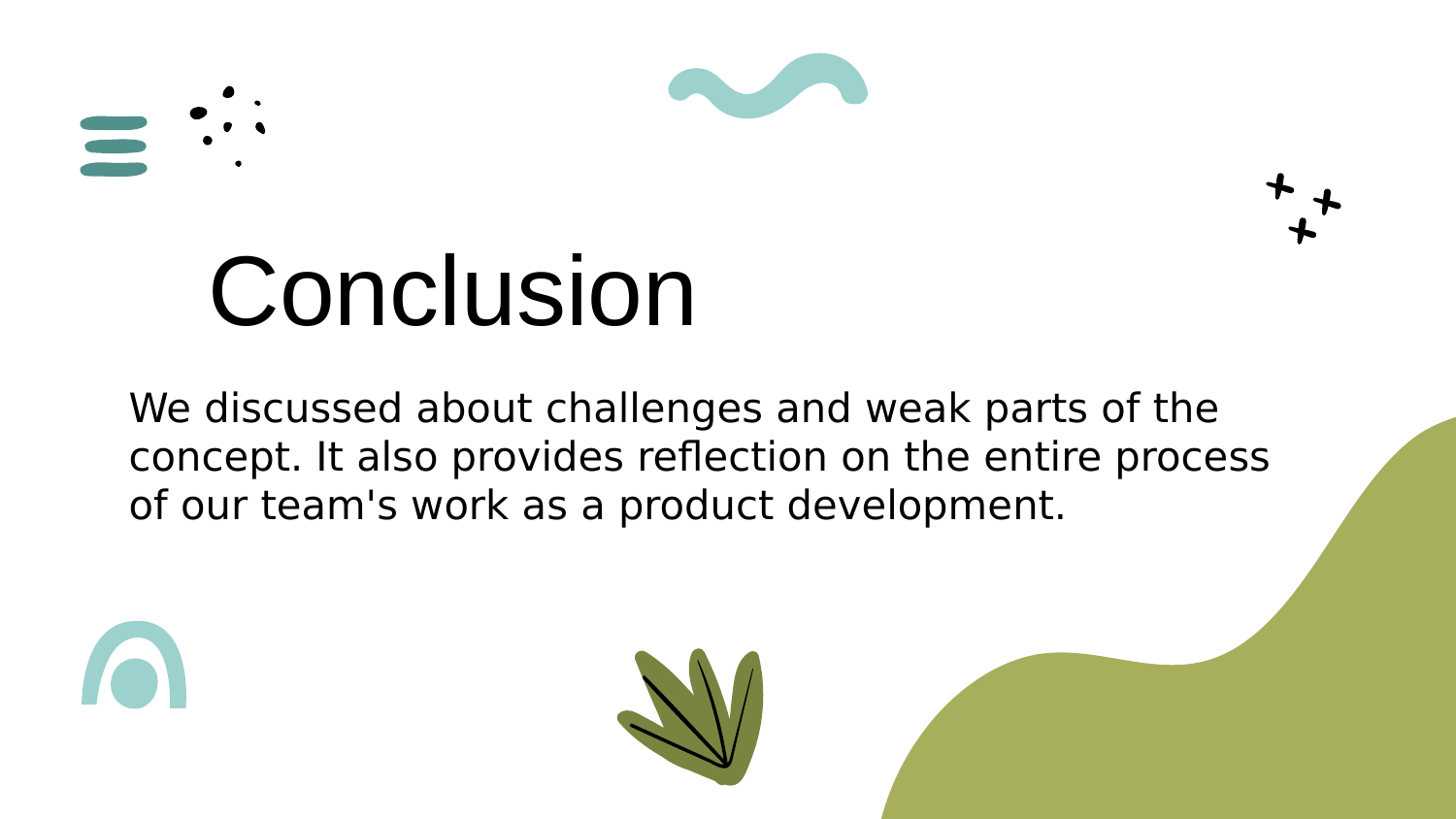

# Conclusion
We discussed about challenges and weak parts of the concept. It also provides reflection on the entire process of our team's work as a product development.